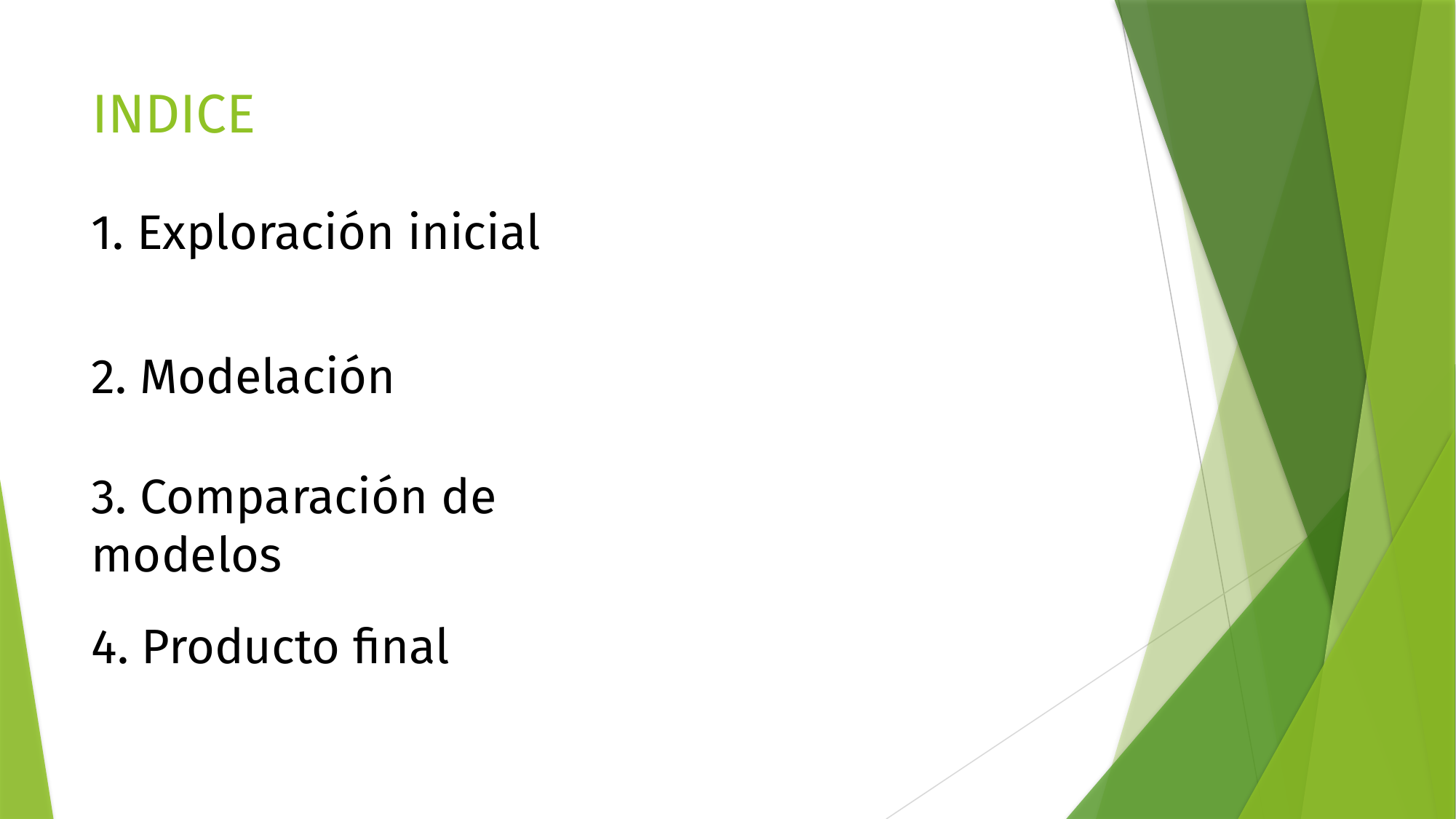

# INDICE
1. Exploración inicial
2. Modelación
3. Comparación de modelos
4. Producto final